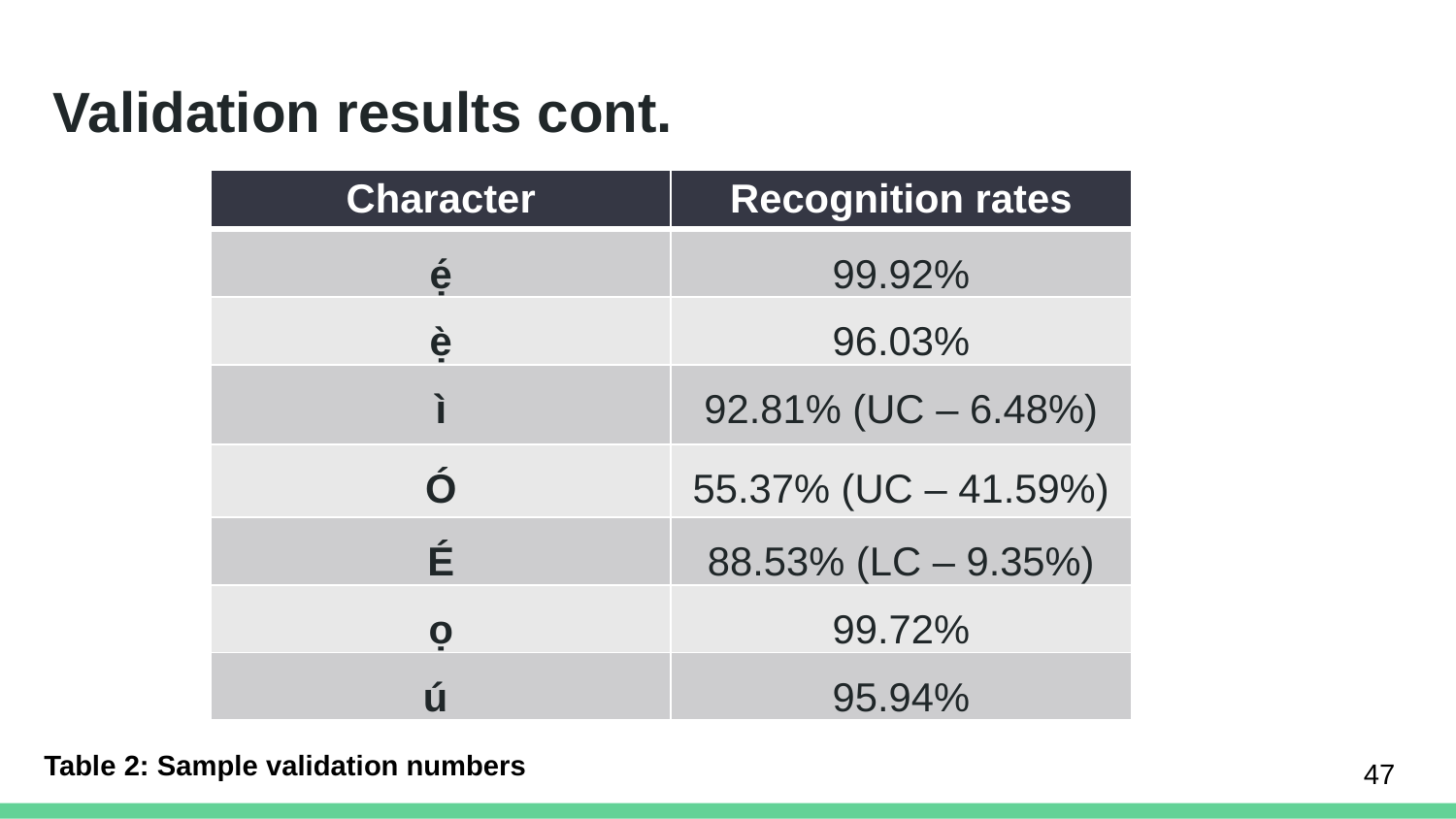

# Validation results cont.
| Character | Recognition rates |
| --- | --- |
| ẹ́ | 99.92% |
| ẹ̀ | 96.03% |
| ì | 92.81% (UC – 6.48%) |
| Ó | 55.37% (UC – 41.59%) |
| É | 88.53% (LC – 9.35%) |
| ọ | 99.72% |
| ú | 95.94% |
Table 2: Sample validation numbers
47